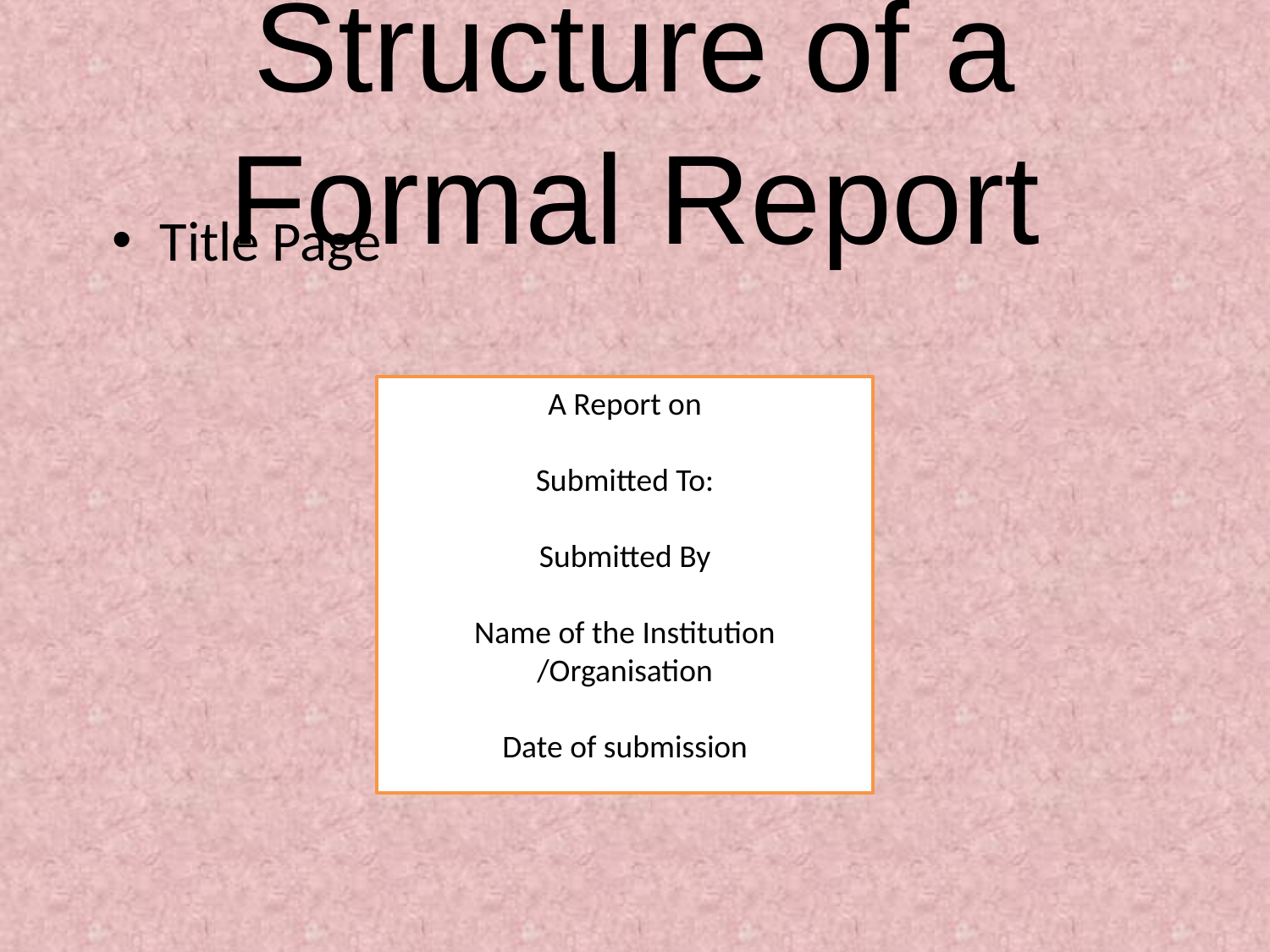

# Structure of a Formal Report
Title Page
A Report on

Submitted To:

Submitted By

Name of the Institution /Organisation

Date of submission